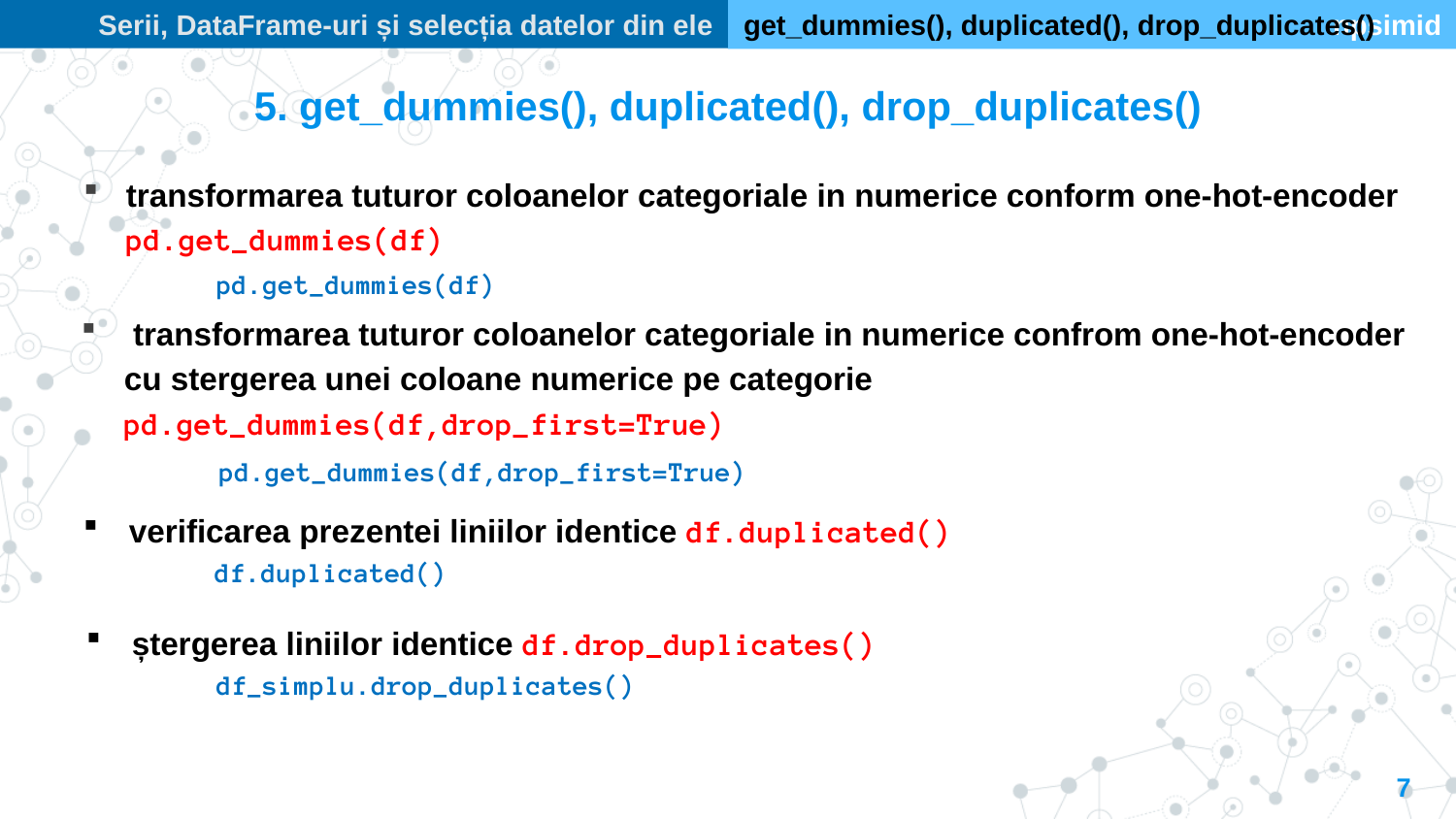

Serii, DataFrame-uri și selecția datelor din ele

get_dummies(), duplicated(), drop_duplicates()
npsimid
5. get_dummies(), duplicated(), drop_duplicates()
transformarea tuturor coloanelor categoriale in numerice conform one-hot-encoder pd.get_dummies(df)
pd.get_dummies(df)
 transformarea tuturor coloanelor categoriale in numerice confrom one-hot-encoder cu stergerea unei coloane numerice pe categorie pd.get_dummies(df,drop_first=True)
pd.get_dummies(df,drop_first=True)
verificarea prezentei liniilor identice df.duplicated()
df.duplicated()
ștergerea liniilor identice df.drop_duplicates()
df_simplu.drop_duplicates()
7